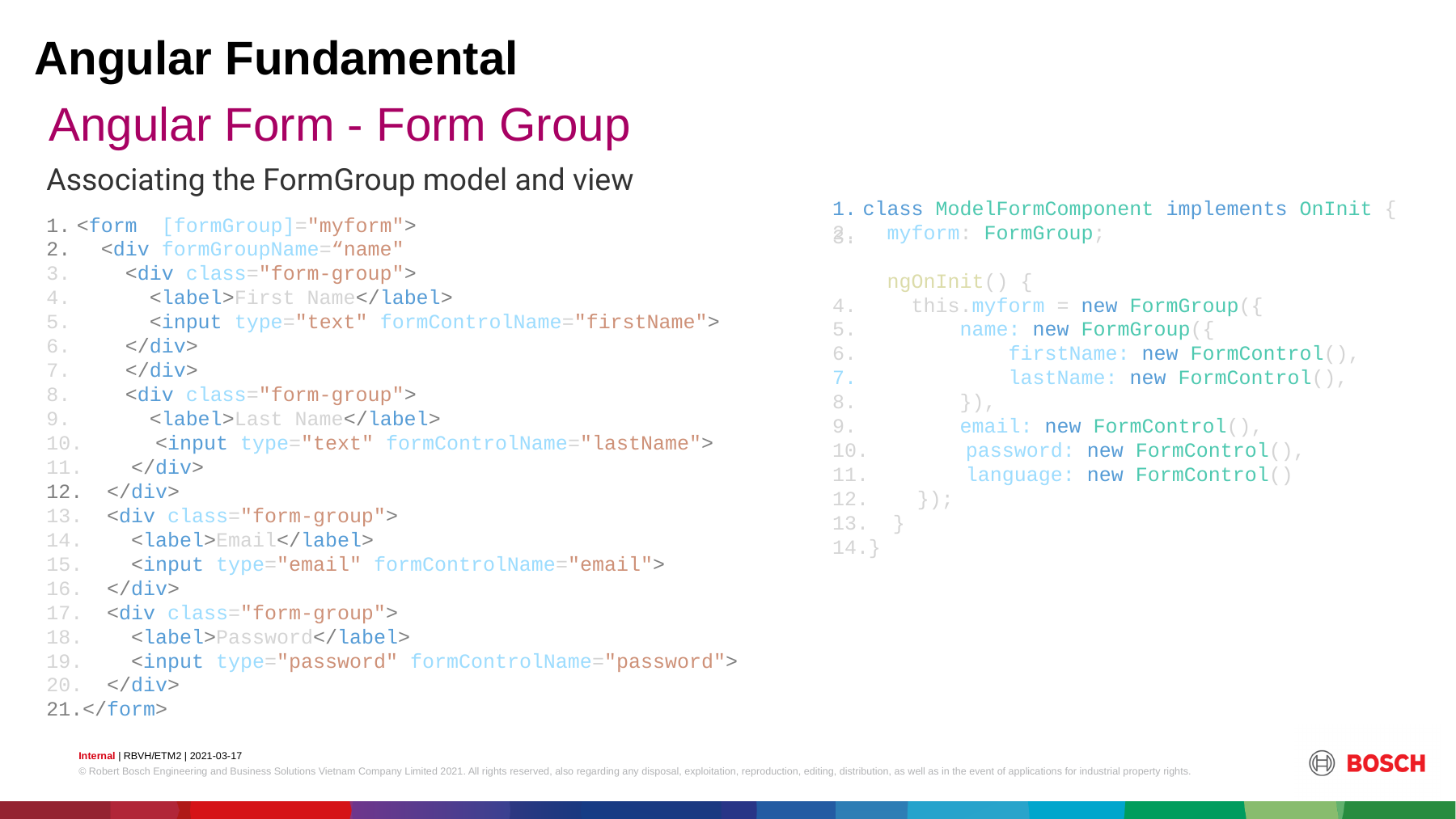

Angular Fundamental
# Angular Form - Form Group
Associating the FormGroup model and view
class ModelFormComponent implements OnInit {
  myform: FormGroup;
  ngOnInit() {
    this.myform = new FormGroup({
        name: new FormGroup({
            firstName: new FormControl(),
            lastName: new FormControl(),
        }),
        email: new FormControl(),
        password: new FormControl(),
        language: new FormControl()
    });
  }
}
<form  [formGroup]="myform">
  <div formGroupName=“name"
    <div class="form-group">
      <label>First Name</label>
      <input type="text" formControlName="firstName">
    </div>
    </div>
    <div class="form-group">
      <label>Last Name</label>
      <input type="text" formControlName="lastName">
    </div>
  </div>
  <div class="form-group">
    <label>Email</label>
    <input type="email" formControlName="email">
  </div>
  <div class="form-group">
    <label>Password</label>
    <input type="password" formControlName="password">
  </div>
</form>